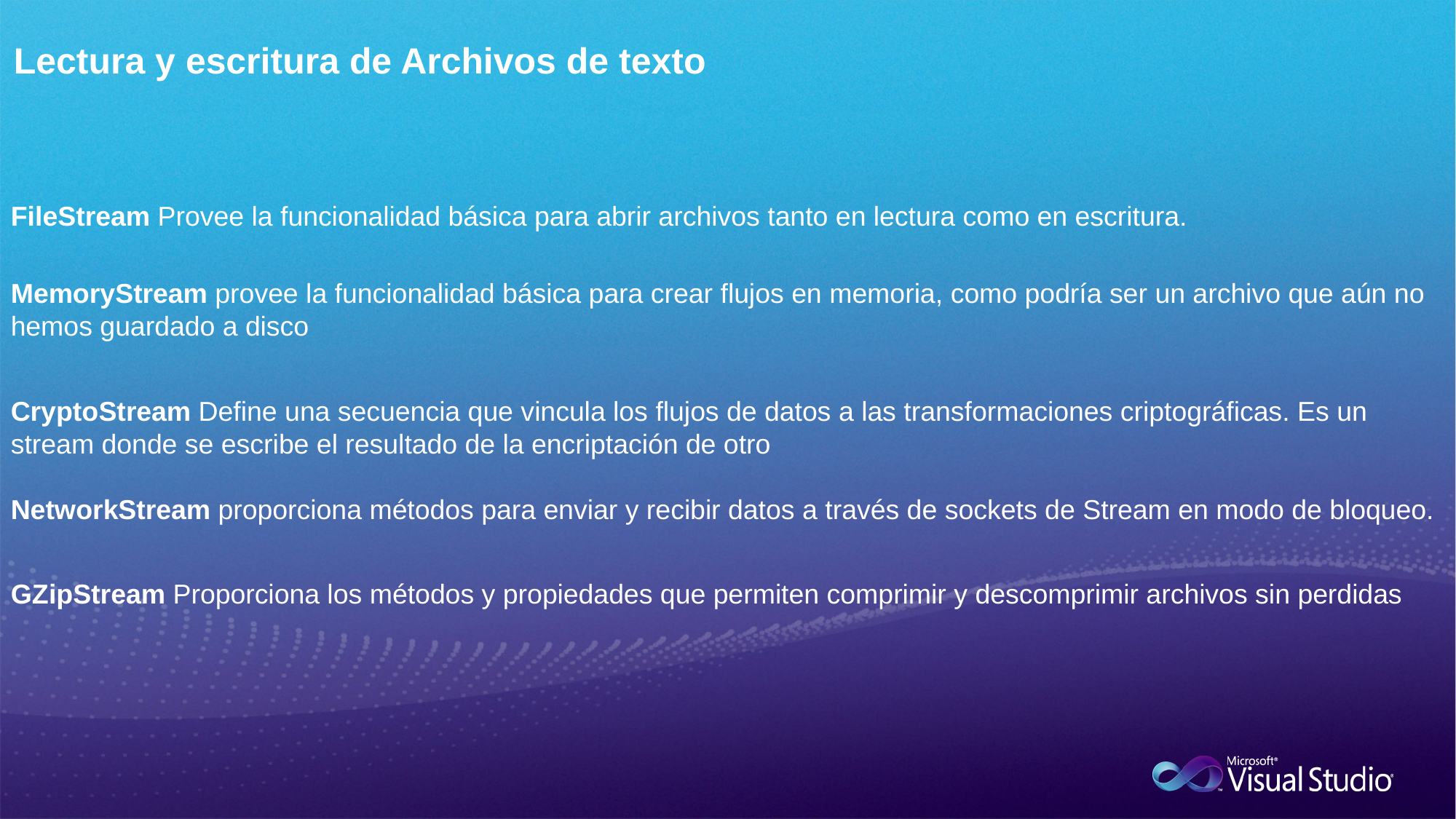

Lectura y escritura de Archivos de texto
FileStream Provee la funcionalidad básica para abrir archivos tanto en lectura como en escritura.
MemoryStream provee la funcionalidad básica para crear flujos en memoria, como podría ser un archivo que aún no hemos guardado a disco
CryptoStream Define una secuencia que vincula los flujos de datos a las transformaciones criptográficas. Es un stream donde se escribe el resultado de la encriptación de otro
NetworkStream proporciona métodos para enviar y recibir datos a través de sockets de Stream en modo de bloqueo.
GZipStream Proporciona los métodos y propiedades que permiten comprimir y descomprimir archivos sin perdidas